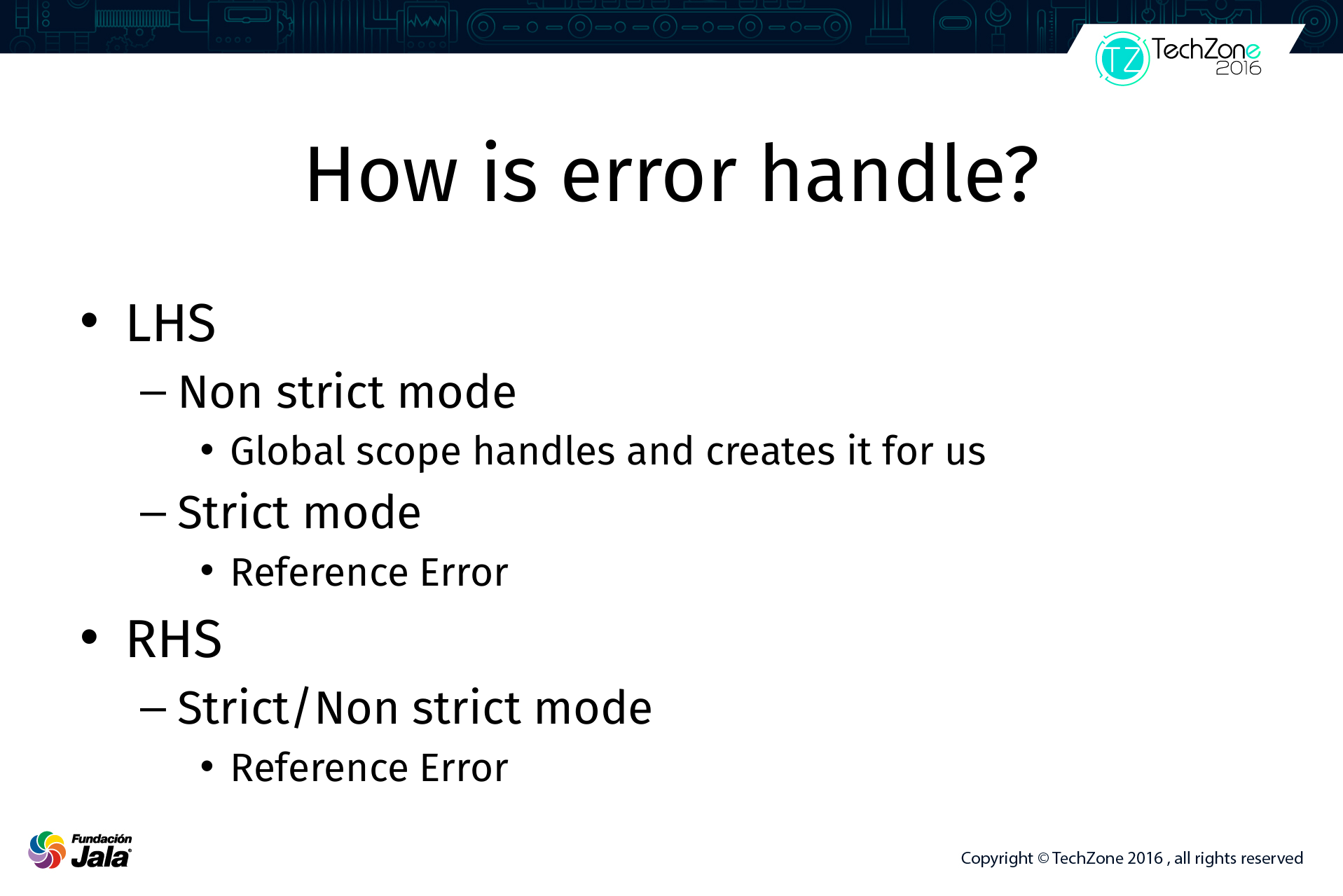

# How is error handle?
LHS
Non strict mode
Global scope handles and creates it for us
Strict mode
Reference Error
RHS
Strict/Non strict mode
Reference Error